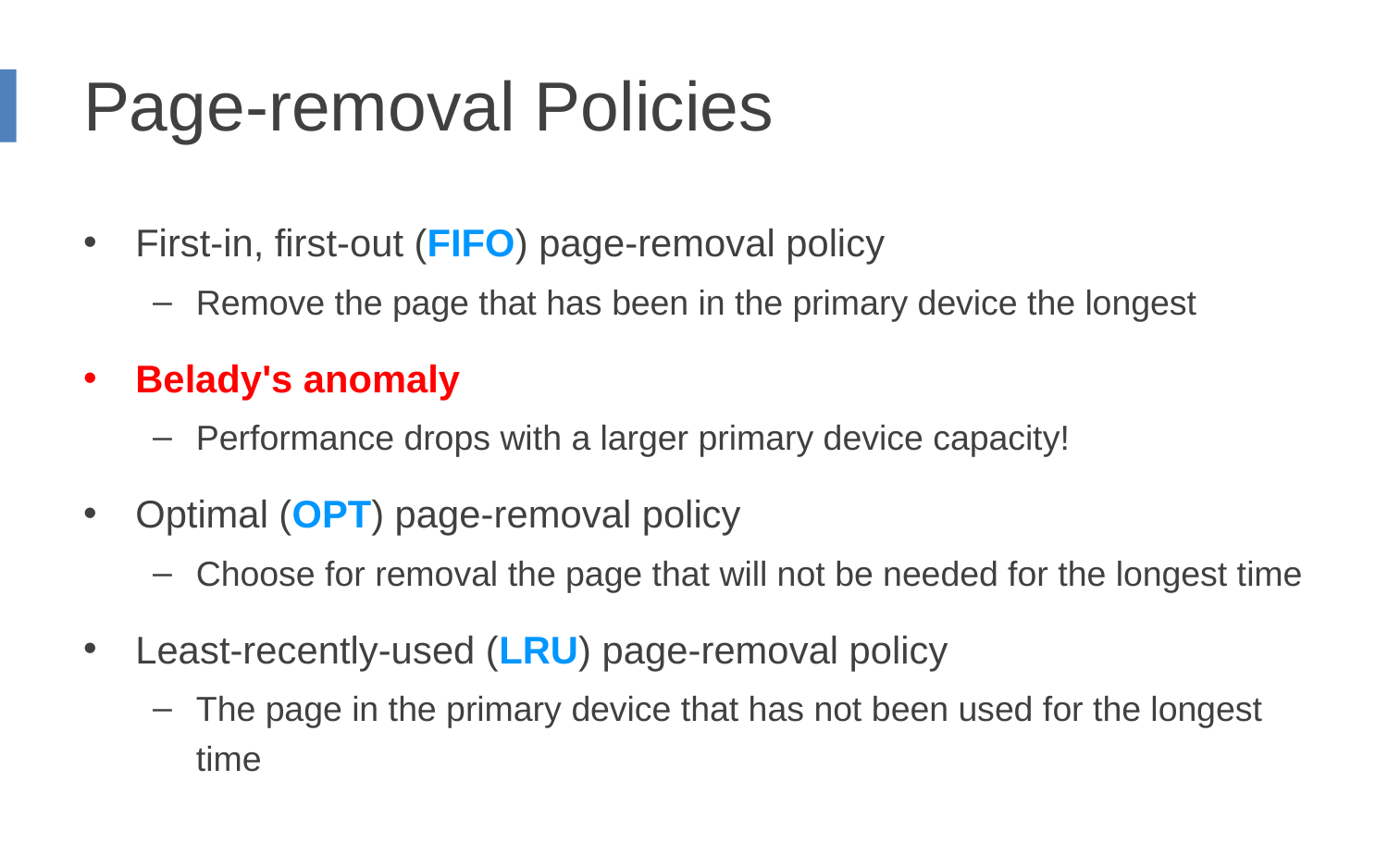

# Page-removal Policies
First-in, first-out (FIFO) page-removal policy
Remove the page that has been in the primary device the longest
Belady's anomaly
Performance drops with a larger primary device capacity!
Optimal (OPT) page-removal policy
Choose for removal the page that will not be needed for the longest time
Least-recently-used (LRU) page-removal policy
The page in the primary device that has not been used for the longest time